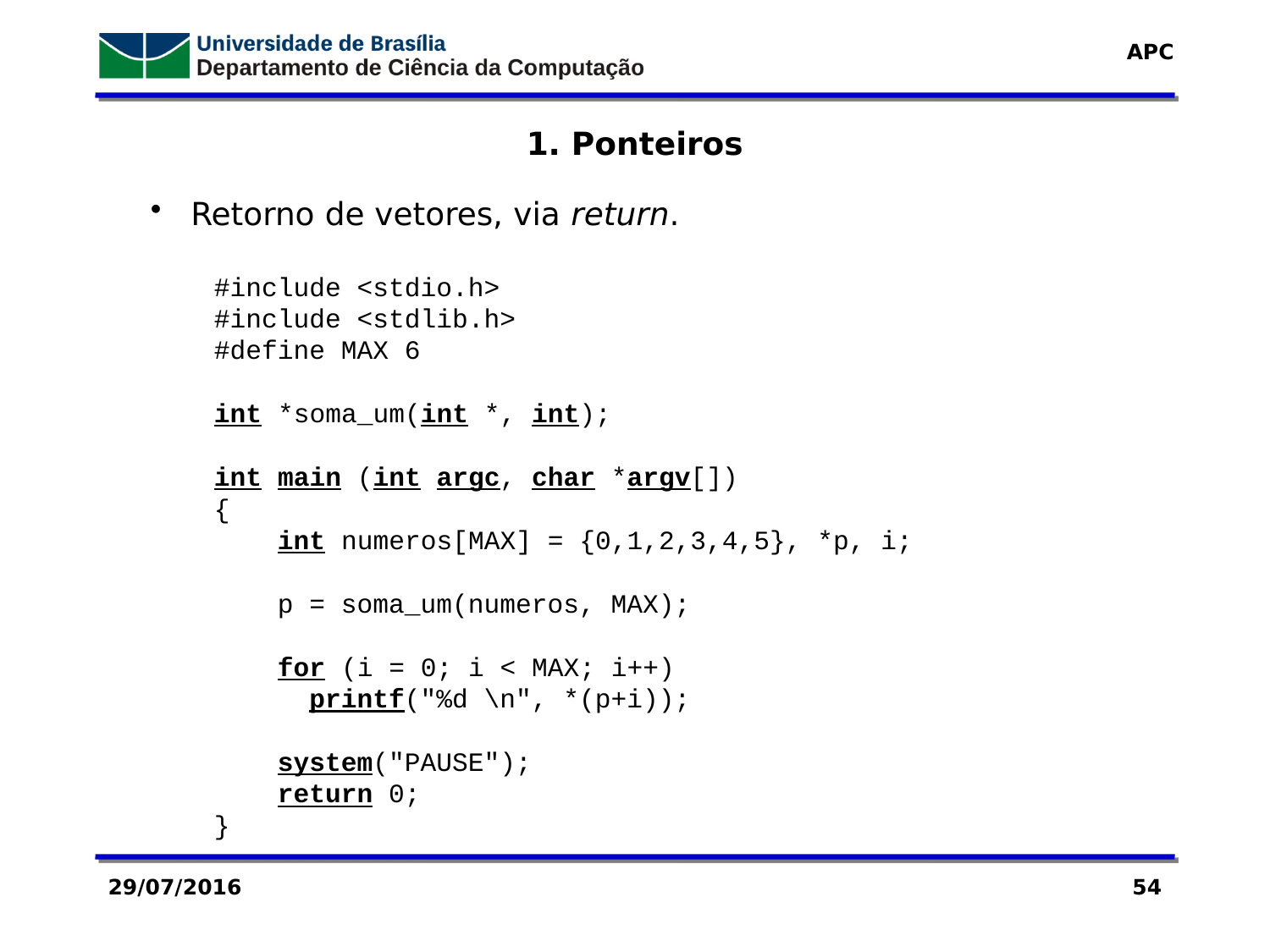

1. Ponteiros
 Retorno de vetores, via return.

#include <stdio.h>
#include <stdlib.h>
#define MAX 6

int *soma_um(int *, int);

int main (int argc, char *argv[])
{
    int numeros[MAX] = {0,1,2,3,4,5}, *p, i;

    p = soma_um(numeros, MAX);

    for (i = 0; i < MAX; i++)
      printf("%d \n", *(p+i));

    system("PAUSE");
    return 0;
}

29/07/2016
54